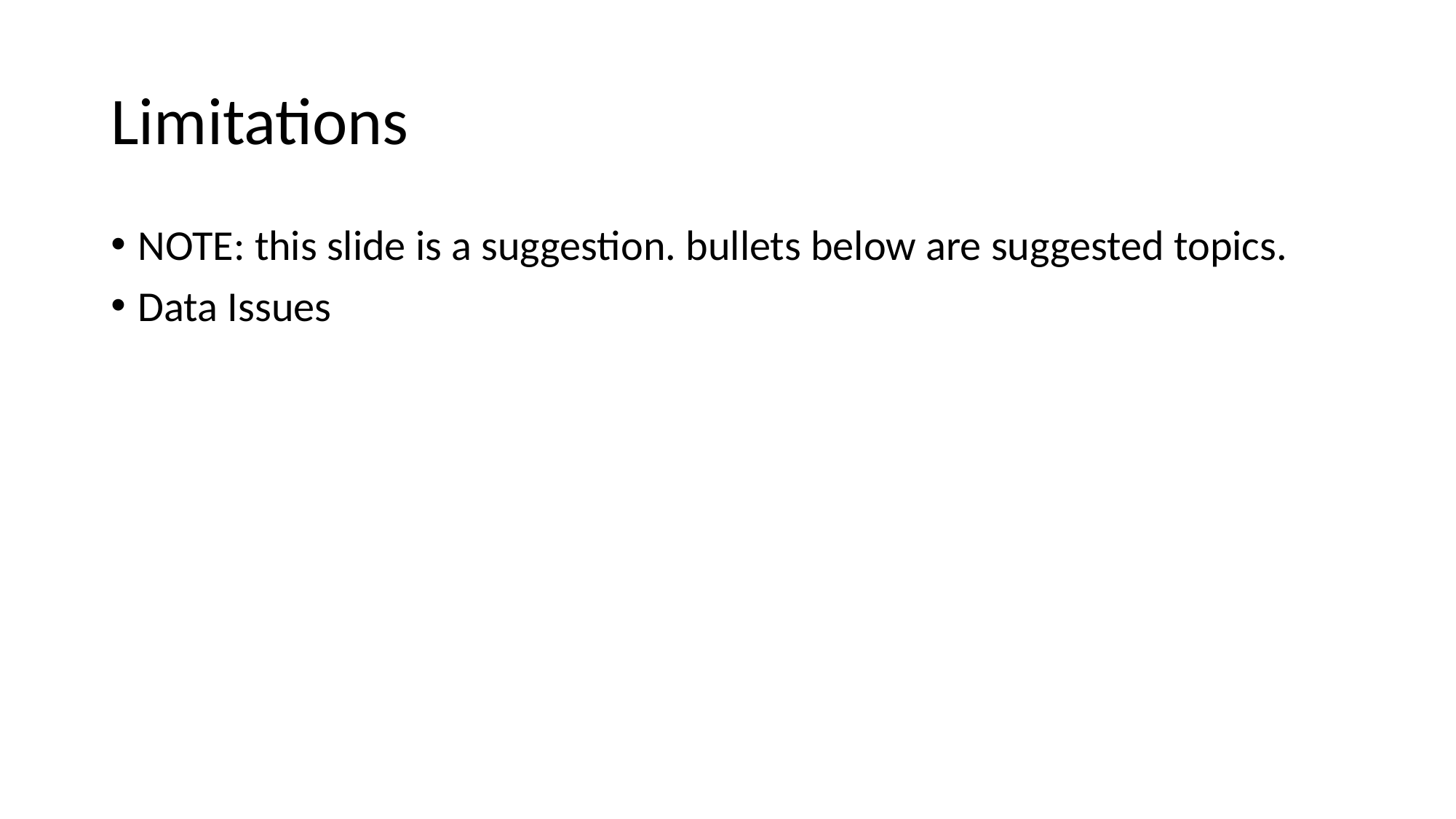

# Limitations
NOTE: this slide is a suggestion. bullets below are suggested topics.
Data Issues